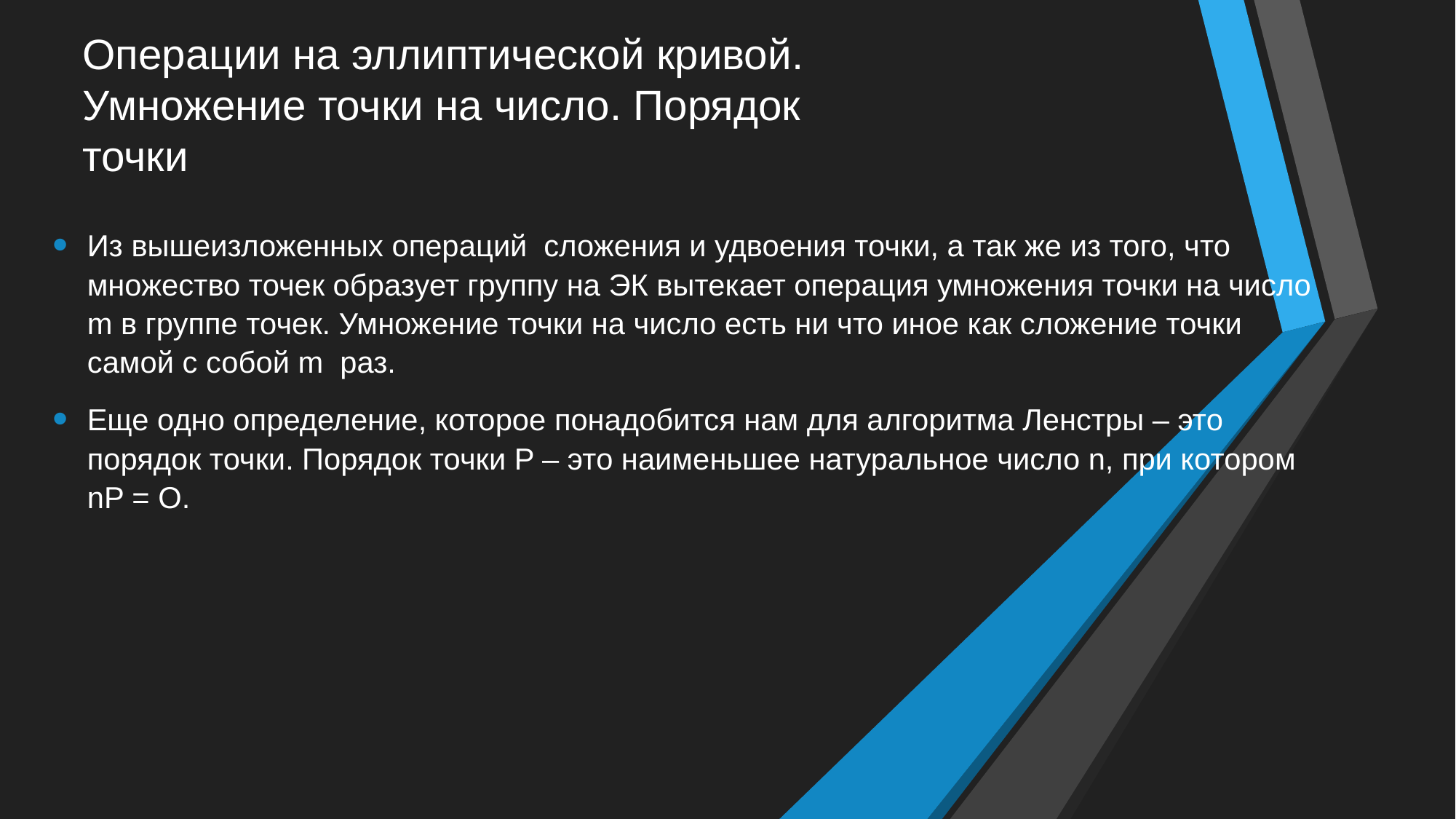

# Операции на эллиптической кривой. Умножение точки на число. Порядок точки
Из вышеизложенных операций  сложения и удвоения точки, а так же из того, что множество точек образует группу на ЭК вытекает операция умножения точки на число m в группе точек. Умножение точки на число есть ни что иное как сложение точки самой с собой m  раз.
Еще одно определение, которое понадобится нам для алгоритма Ленстры – это порядок точки. Порядок точки P – это наименьшее натуральное число n, при котором nP = O.